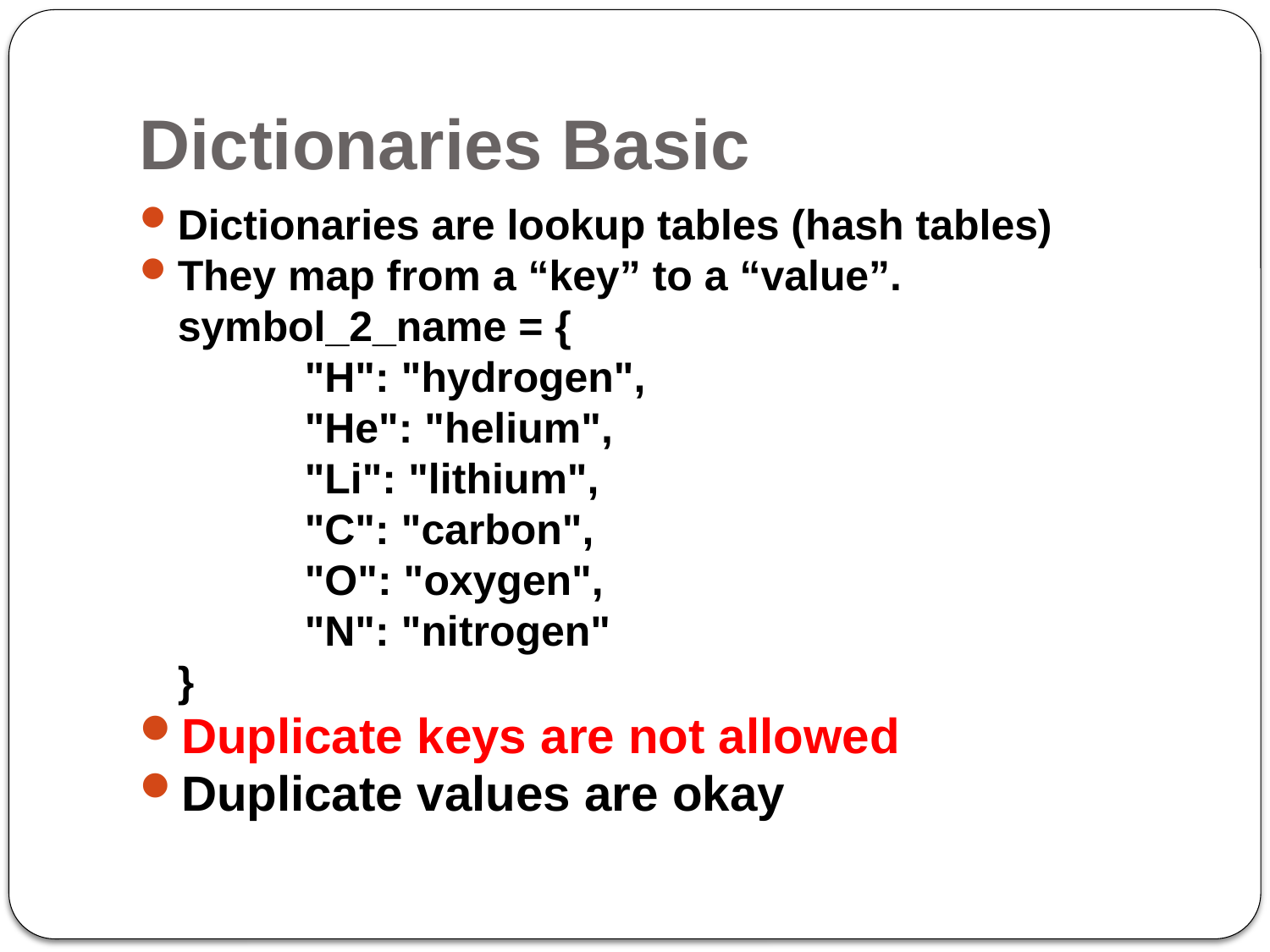

# Dictionaries Basic
Dictionaries are lookup tables (hash tables)
They map from a “key” to a “value”.
	symbol_2_name = {
		"H": "hydrogen",
		"He": "helium",
		"Li": "lithium",
		"C": "carbon",
		"O": "oxygen",
		"N": "nitrogen"
	}
Duplicate keys are not allowed
Duplicate values are okay